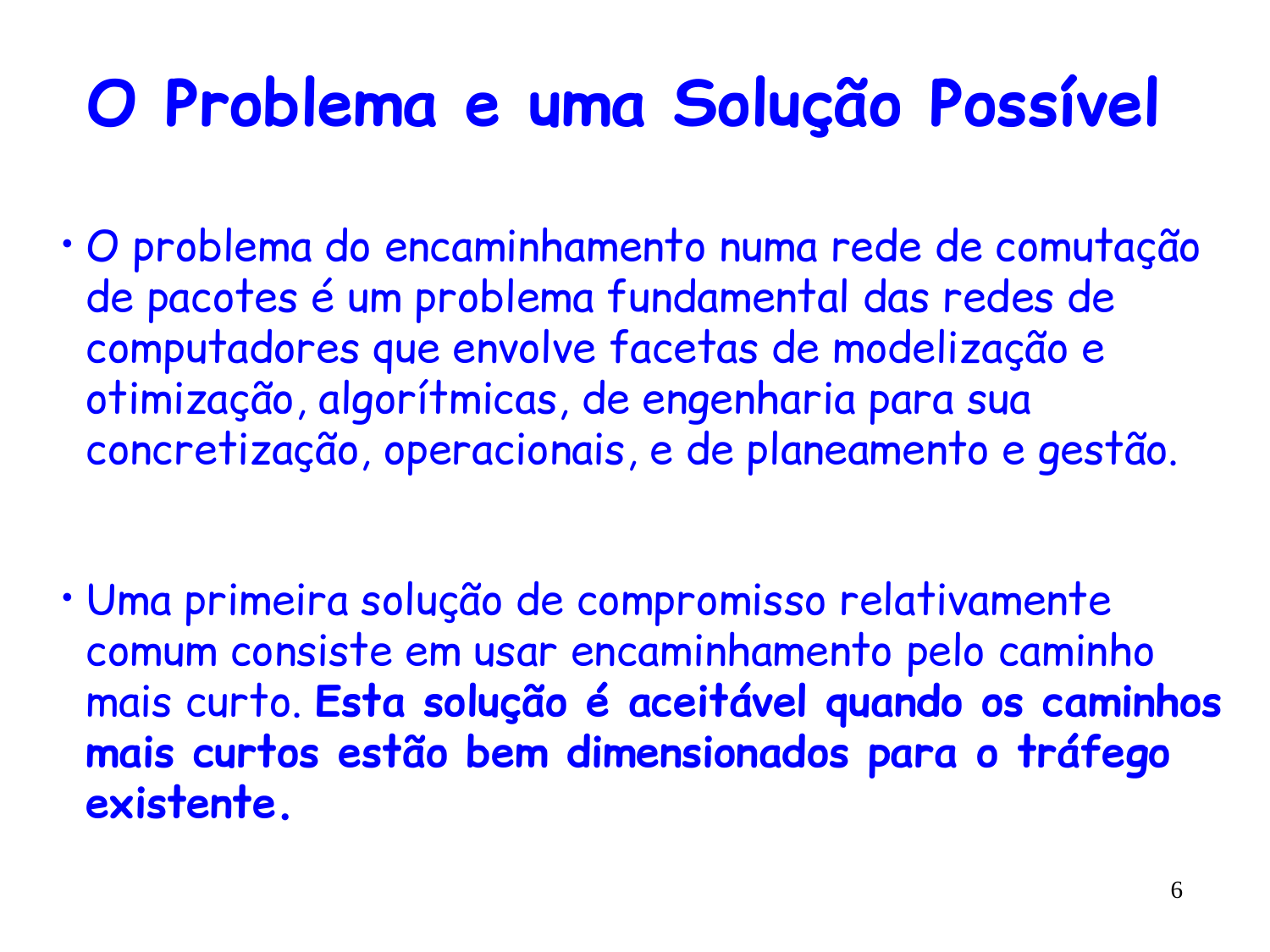

# O Problema e uma Solução Possível
O problema do encaminhamento numa rede de comutação de pacotes é um problema fundamental das redes de computadores que envolve facetas de modelização e otimização, algorítmicas, de engenharia para sua concretização, operacionais, e de planeamento e gestão.

Uma primeira solução de compromisso relativamente comum consiste em usar encaminhamento pelo caminho mais curto. Esta solução é aceitável quando os caminhos mais curtos estão bem dimensionados para o tráfego existente.
6